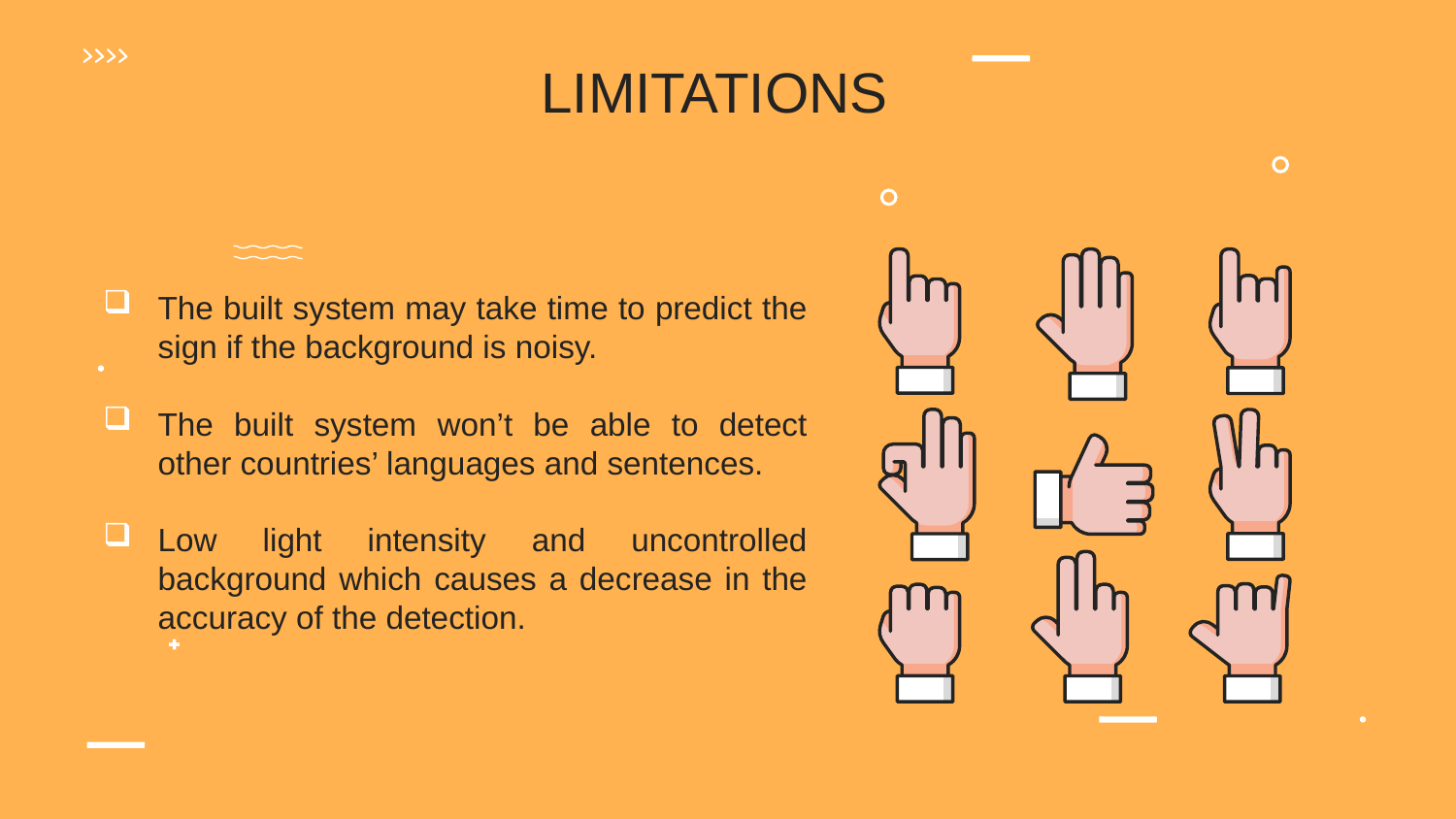

# LIMITATIONS

The built system may take time to predict the sign if the background is noisy.

The built system won’t be able to detect other countries’ languages and sentences.

Low light intensity and uncontrolled background which causes a decrease in the accuracy of the detection.